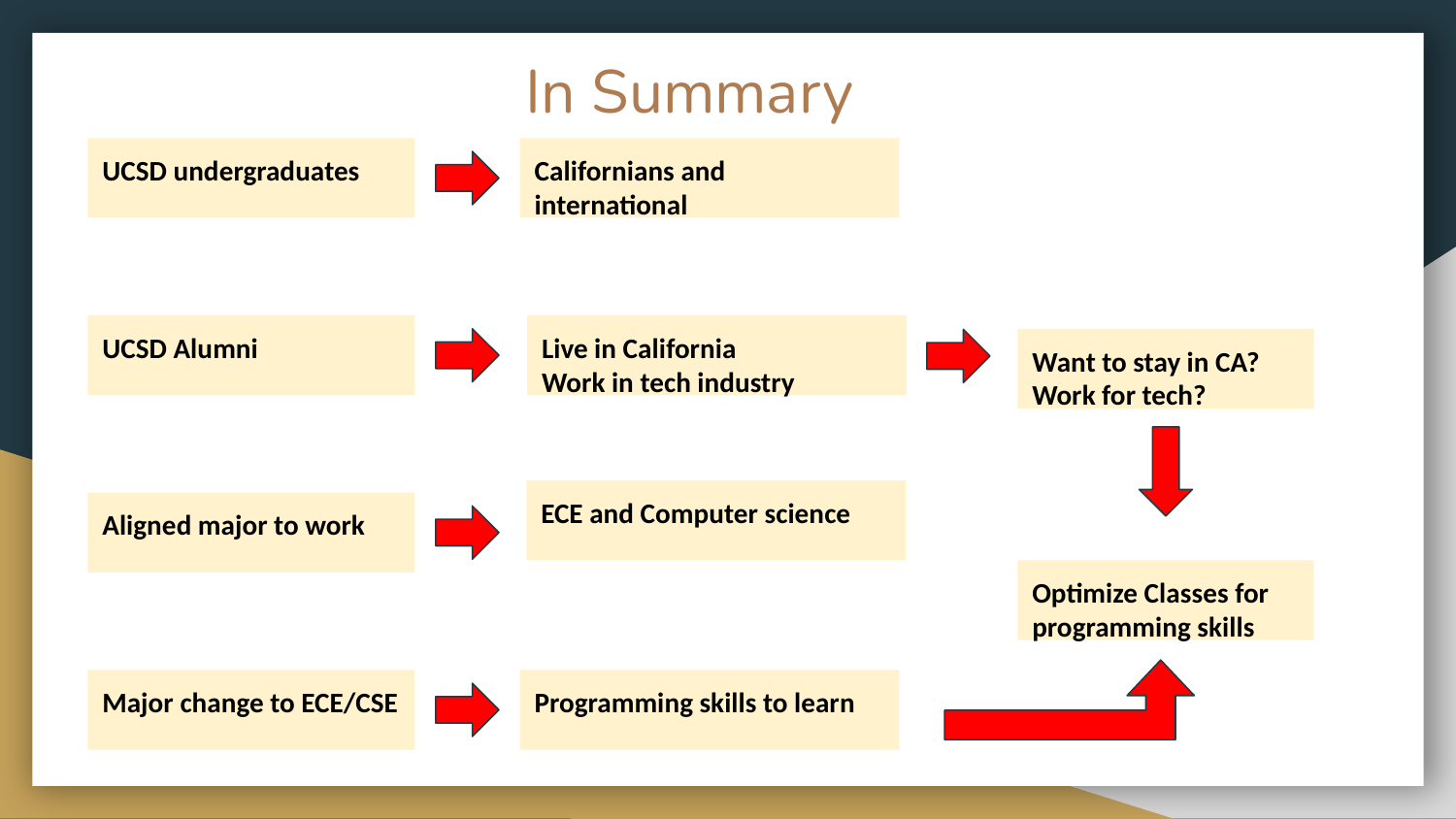

# In Summary
UCSD undergraduates
Californians and international

UCSD Alumni
Live in California
Work in tech industry

Want to stay in CA? Work for tech?

ECE and Computer science
Aligned major to work

Optimize Classes for programming skills

Major change to ECE/CSE
Programming skills to learn